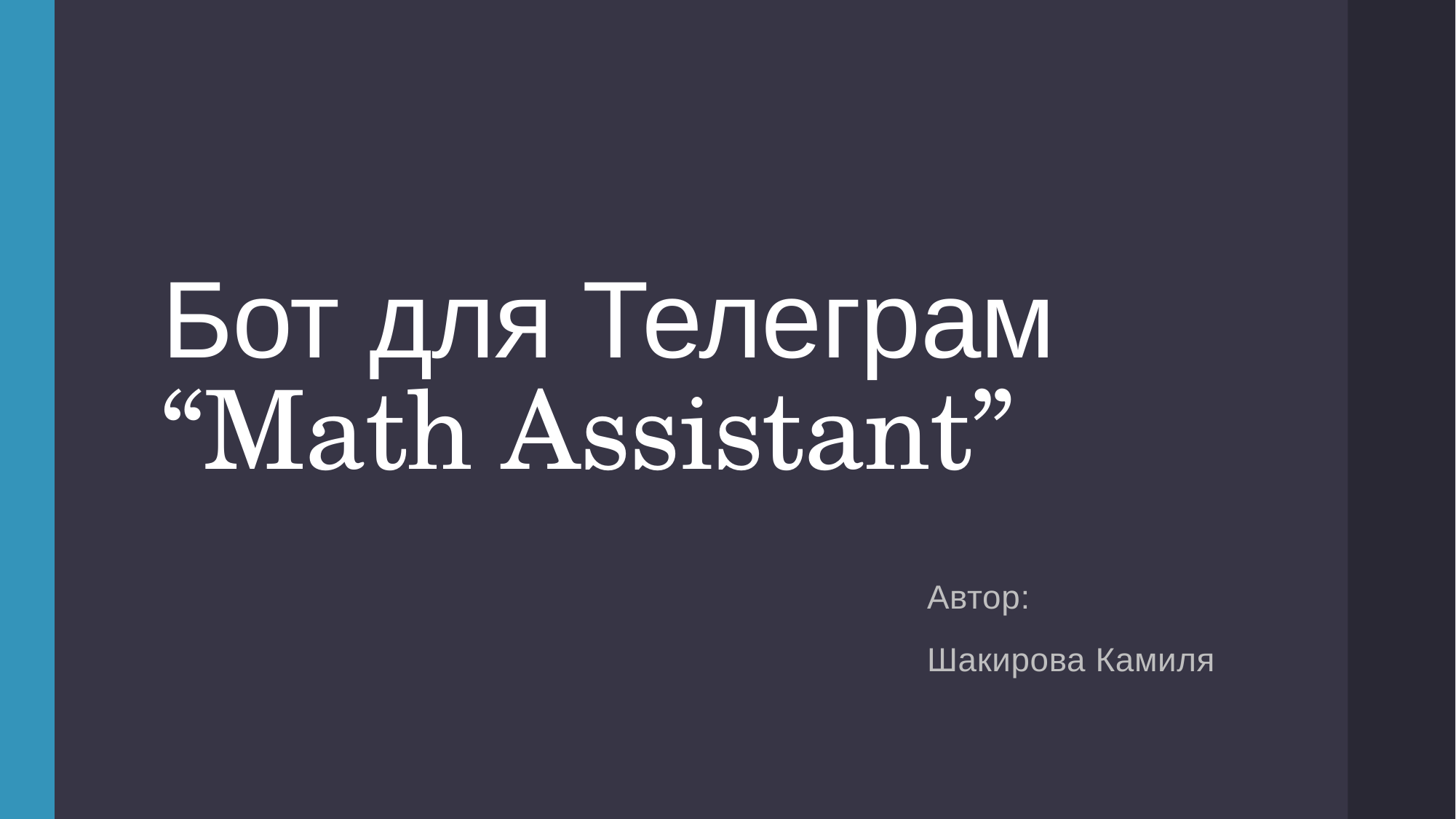

# Бот для Телеграм “Math Assistant”
Автор:
Шакирова Камиля